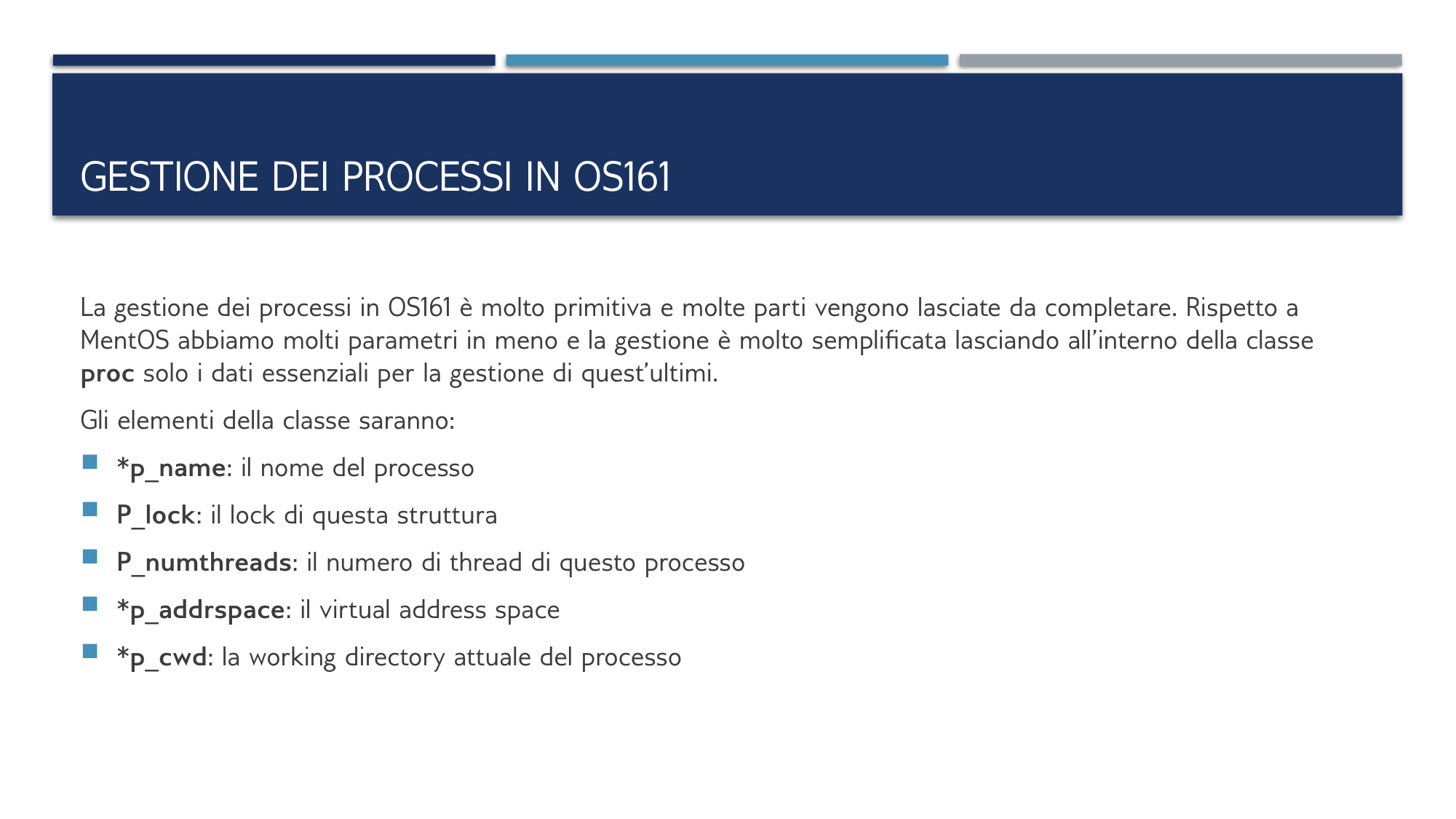

# Gestione dei processi in os161
La gestione dei processi in OS161 è molto primitiva e molte parti vengono lasciate da completare. Rispetto a MentOS abbiamo molti parametri in meno e la gestione è molto semplificata lasciando all’interno della classe proc solo i dati essenziali per la gestione di quest’ultimi.
Gli elementi della classe saranno:
*p_name: il nome del processo
P_lock: il lock di questa struttura
P_numthreads: il numero di thread di questo processo
*p_addrspace: il virtual address space
*p_cwd: la working directory attuale del processo